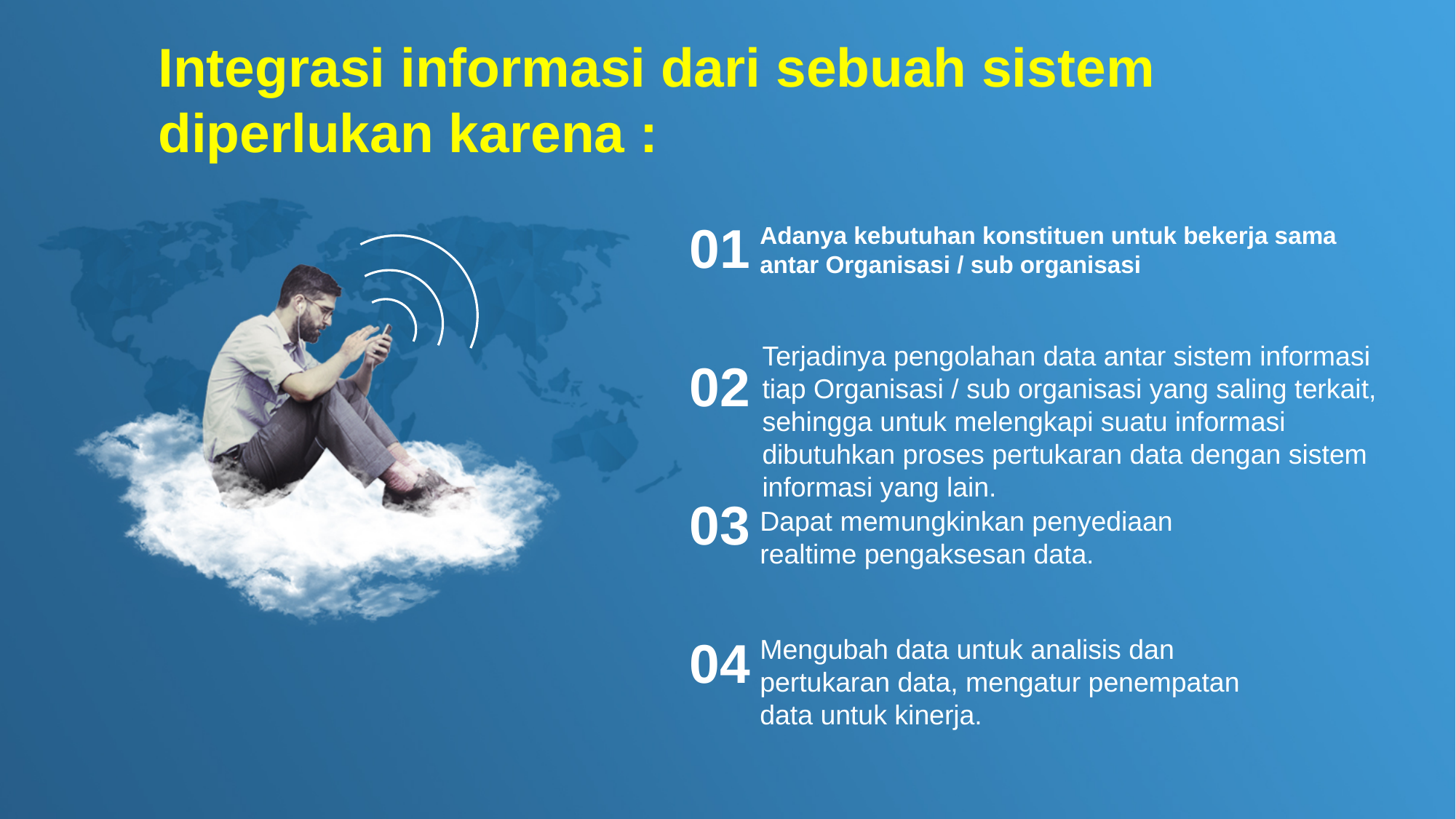

Integrasi informasi dari sebuah sistem diperlukan karena :
01
Adanya kebutuhan konstituen untuk bekerja sama antar Organisasi / sub organisasi
Terjadinya pengolahan data antar sistem informasi tiap Organisasi / sub organisasi yang saling terkait, sehingga untuk melengkapi suatu informasi dibutuhkan proses pertukaran data dengan sistem informasi yang lain.
02
03
Dapat memungkinkan penyediaan realtime pengaksesan data.
04
Mengubah data untuk analisis dan pertukaran data, mengatur penempatan data untuk kinerja.